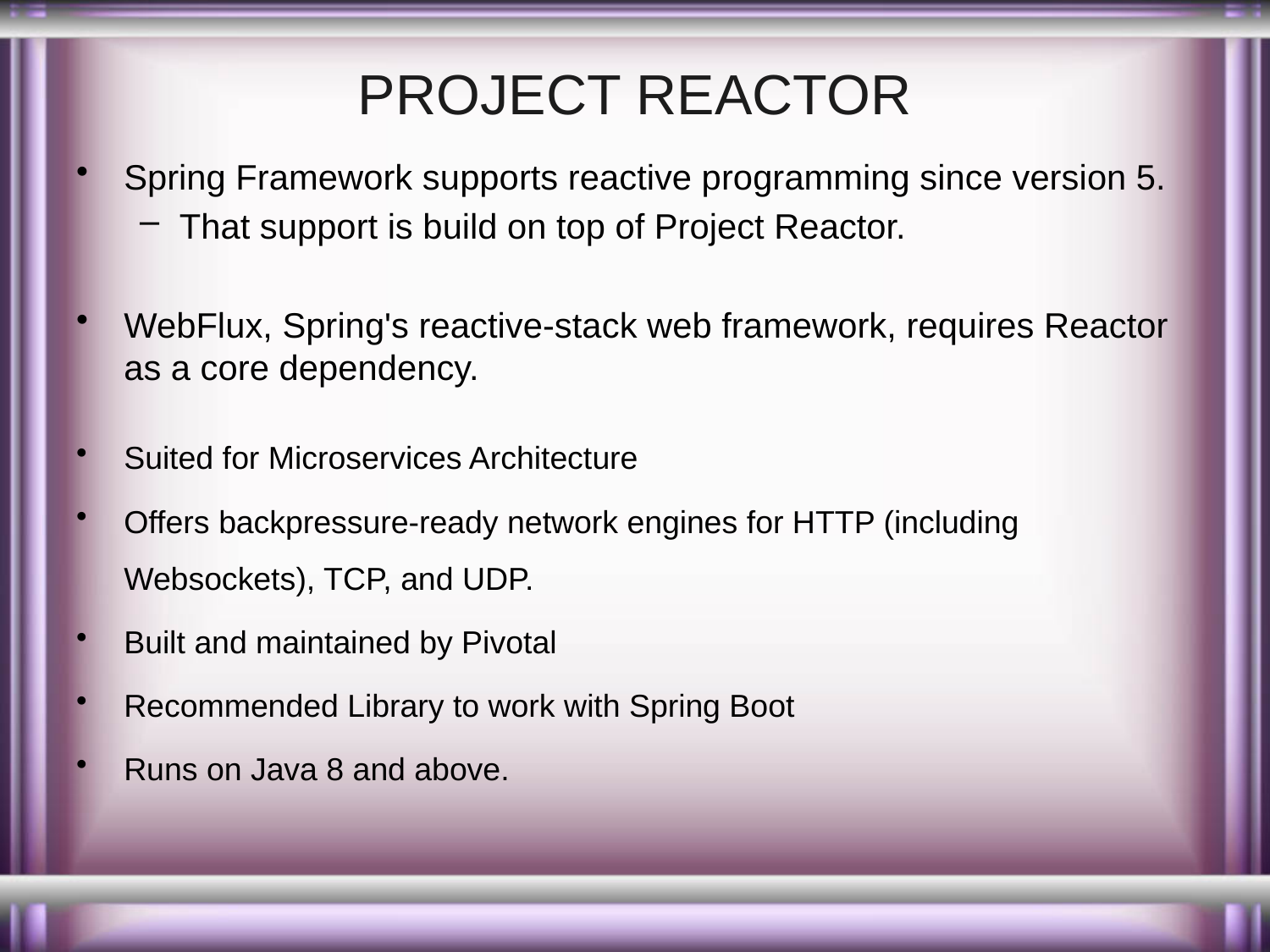

# PROJECT REACTOR
Spring Framework supports reactive programming since version 5.
That support is build on top of Project Reactor.

WebFlux, Spring's reactive-stack web framework, requires Reactor as a core dependency.

Suited for Microservices Architecture
Offers backpressure-ready network engines for HTTP (including Websockets), TCP, and UDP.
Built and maintained by Pivotal
Recommended Library to work with Spring Boot
Runs on Java 8 and above.